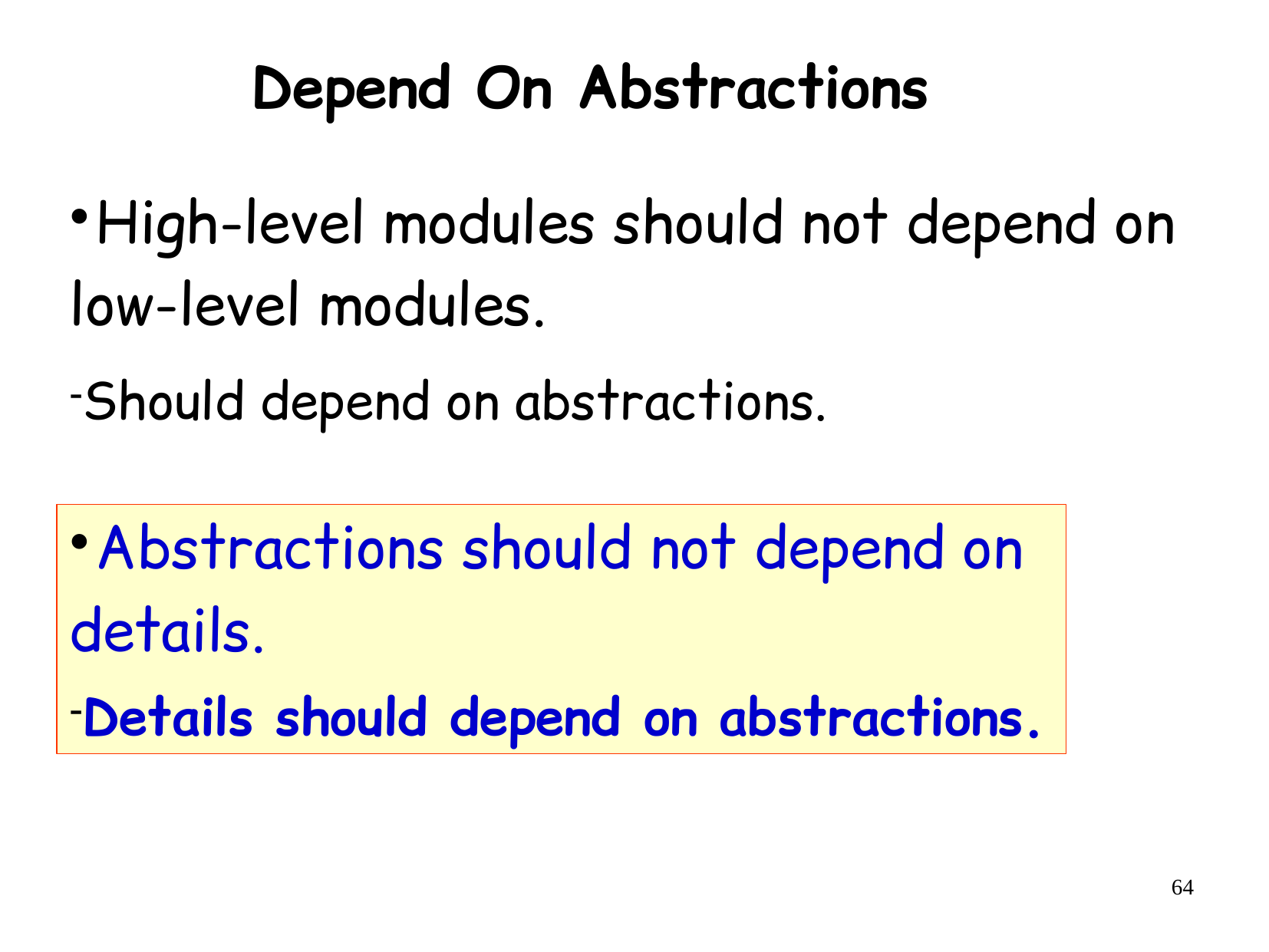

Depend On Abstractions
High-level modules should not depend on low-level modules.
Should depend on abstractions.
Abstractions should not depend on details.
Details should depend on abstractions.